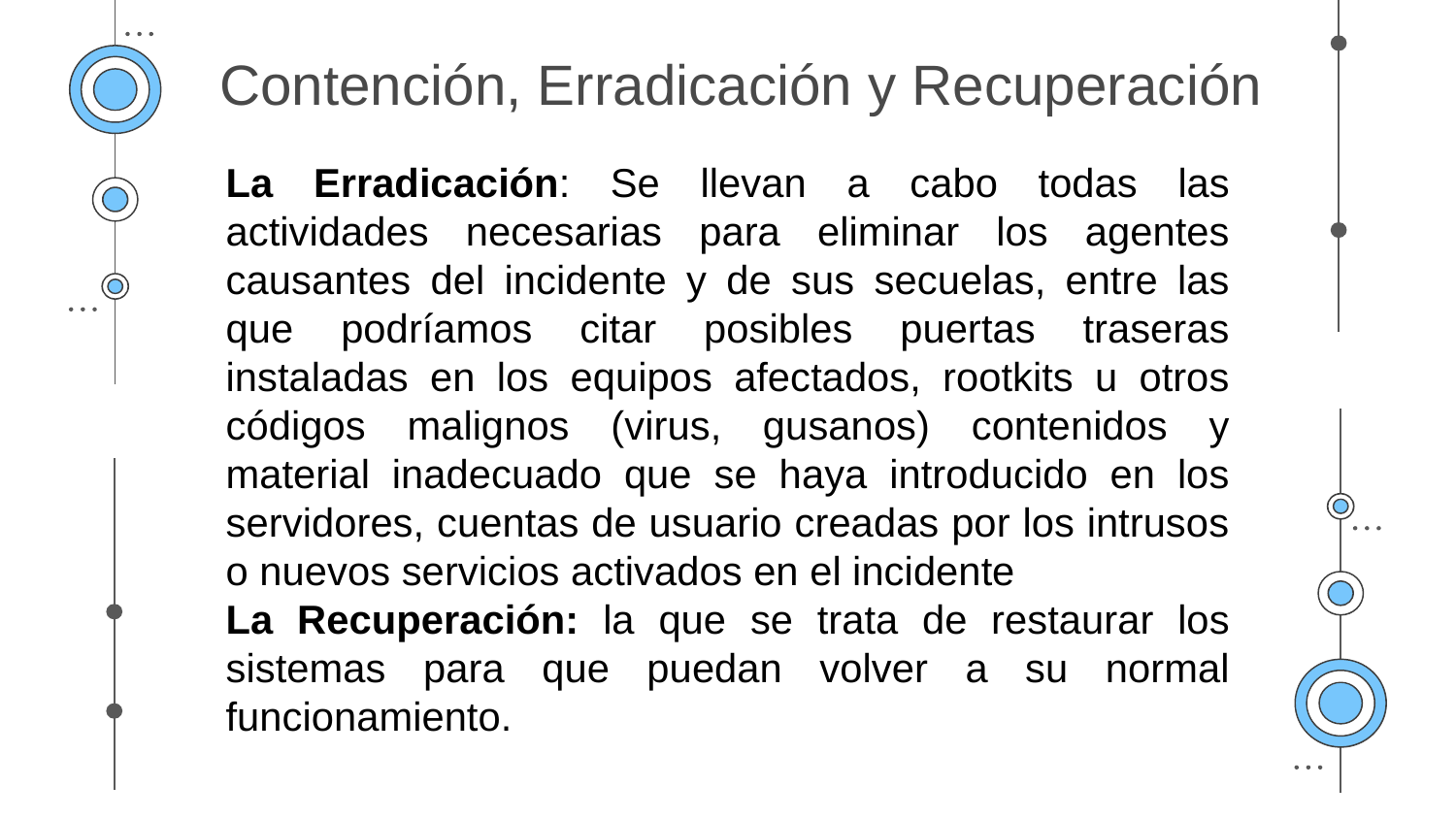

# Contención, Erradicación y Recuperación
La Erradicación: Se llevan a cabo todas las actividades necesarias para eliminar los agentes causantes del incidente y de sus secuelas, entre las que podríamos citar posibles puertas traseras instaladas en los equipos afectados, rootkits u otros códigos malignos (virus, gusanos) contenidos y material inadecuado que se haya introducido en los servidores, cuentas de usuario creadas por los intrusos o nuevos servicios activados en el incidente
La Recuperación: la que se trata de restaurar los sistemas para que puedan volver a su normal funcionamiento.